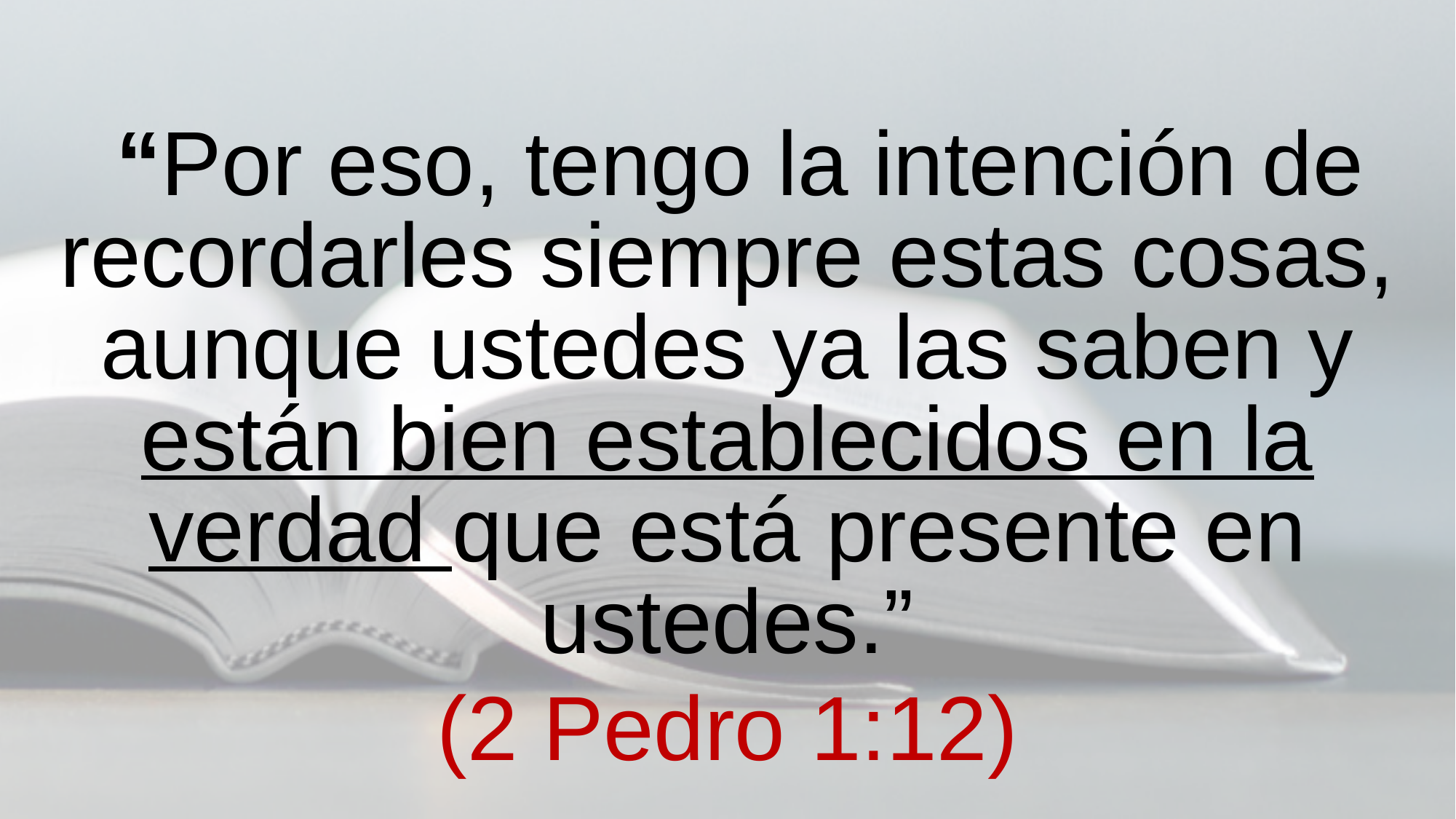

“Por eso, tengo la intención de recordarles siempre estas cosas, aunque ustedes ya las saben y están bien establecidos en la verdad que está presente en ustedes.”
(2 Pedro 1:12)